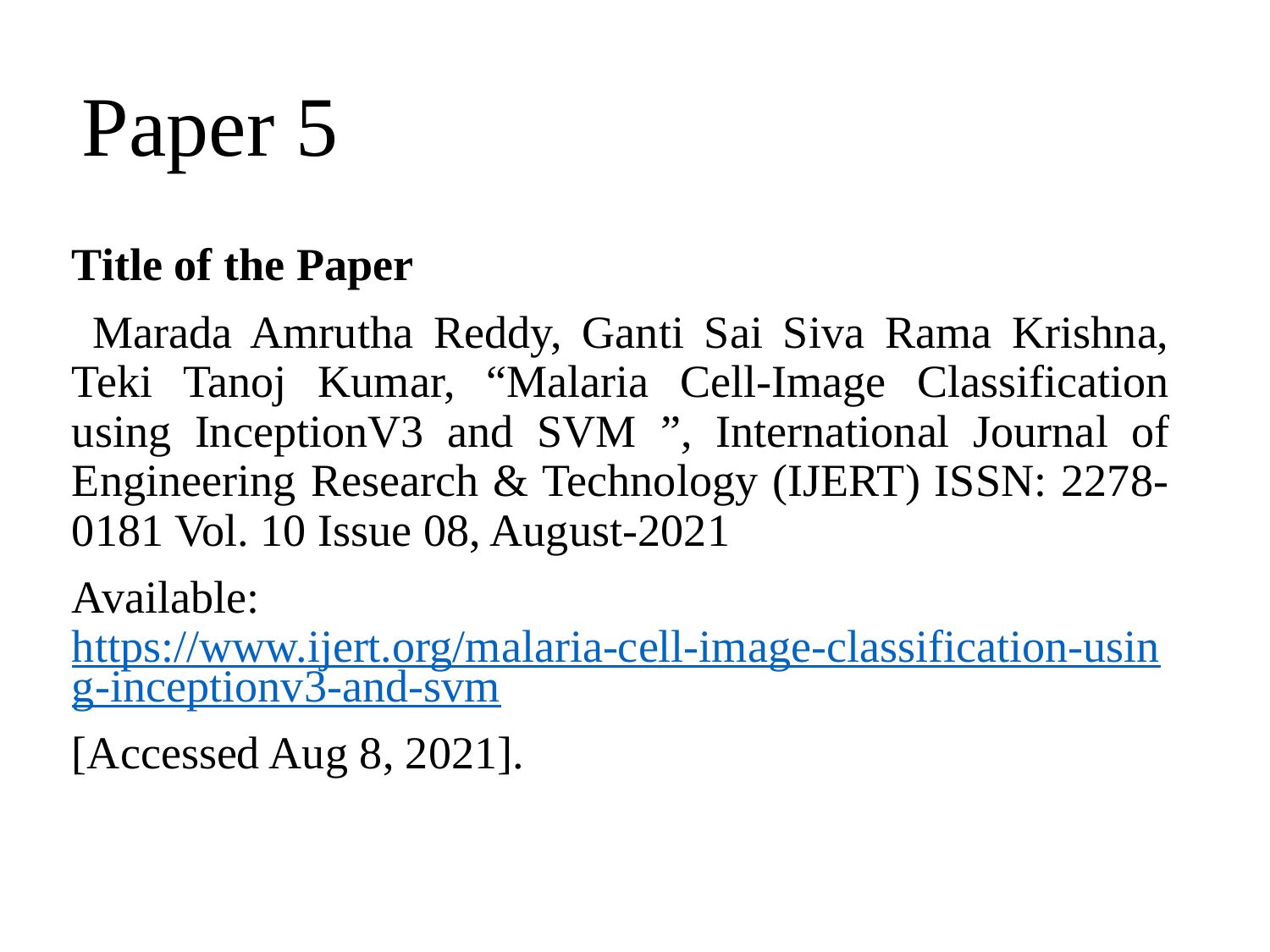

Paper 5
Title of the Paper
 Marada Amrutha Reddy, Ganti Sai Siva Rama Krishna, Teki Tanoj Kumar, “Malaria Cell-Image Classification using InceptionV3 and SVM ”, International Journal of Engineering Research & Technology (IJERT) ISSN: 2278-0181 Vol. 10 Issue 08, August-2021
Available: https://www.ijert.org/malaria-cell-image-classification-using-inceptionv3-and-svm
[Accessed Aug 8, 2021].